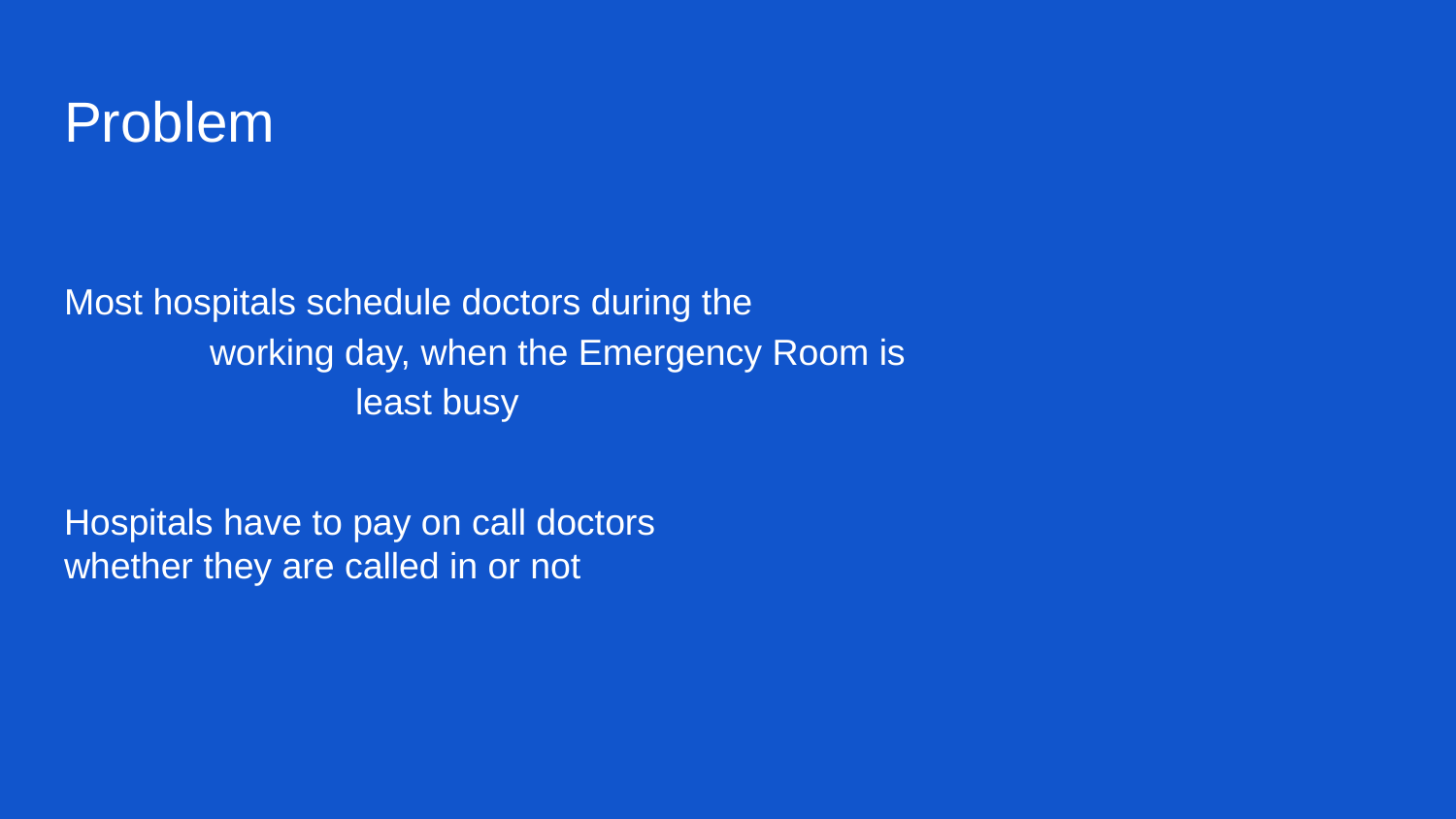

# Problem
Most hospitals schedule doctors during the 			working day, when the Emergency Room is 			least busy

Hospitals have to pay on call doctors whether they are called in or not